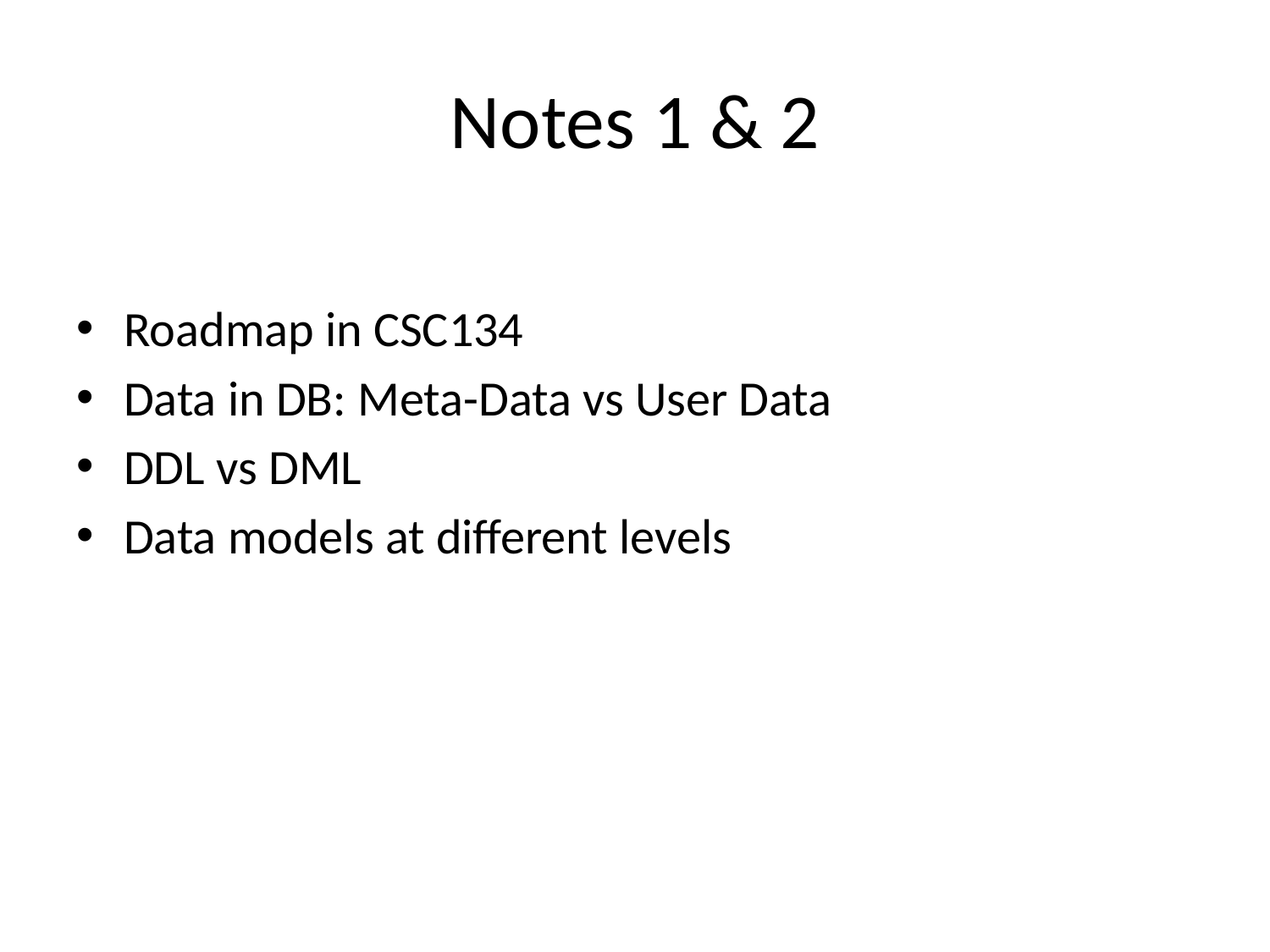

# Notes 1 & 2

Roadmap in CSC134
Data in DB: Meta-Data vs User Data
DDL vs DML
Data models at different levels